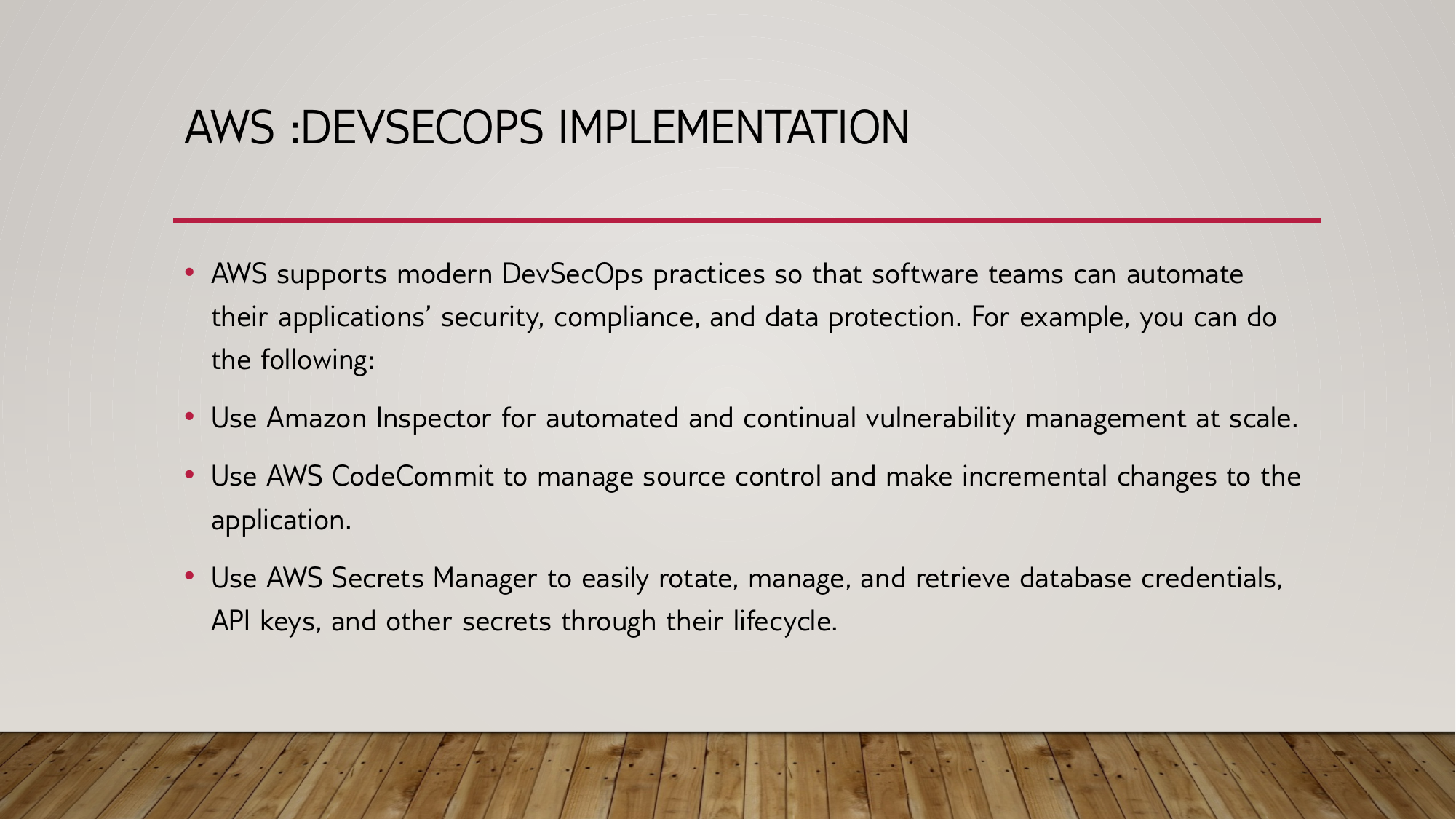

# Aws :DevSecOps implementation
AWS supports modern DevSecOps practices so that software teams can automate their applications’ security, compliance, and data protection. For example, you can do the following:
Use Amazon Inspector for automated and continual vulnerability management at scale.
Use AWS CodeCommit to manage source control and make incremental changes to the application.
Use AWS Secrets Manager to easily rotate, manage, and retrieve database credentials, API keys, and other secrets through their lifecycle.